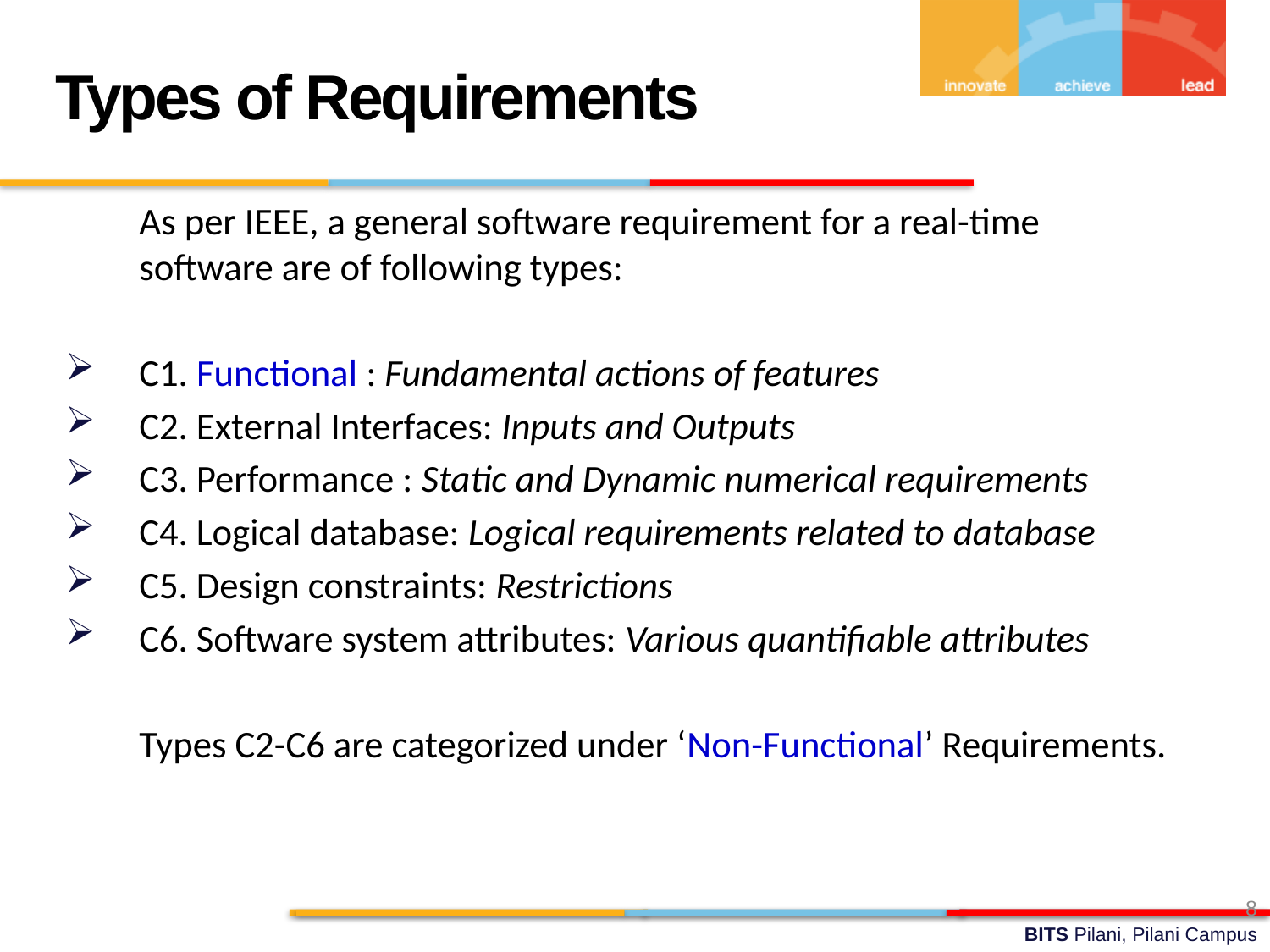

Types of Requirements
	As per IEEE, a general software requirement for a real-time software are of following types:

C1. Functional : Fundamental actions of features
C2. External Interfaces: Inputs and Outputs
C3. Performance : Static and Dynamic numerical requirements
C4. Logical database: Logical requirements related to database
C5. Design constraints: Restrictions
C6. Software system attributes: Various quantifiable attributes

	Types C2-C6 are categorized under ‘Non-Functional’ Requirements.
8